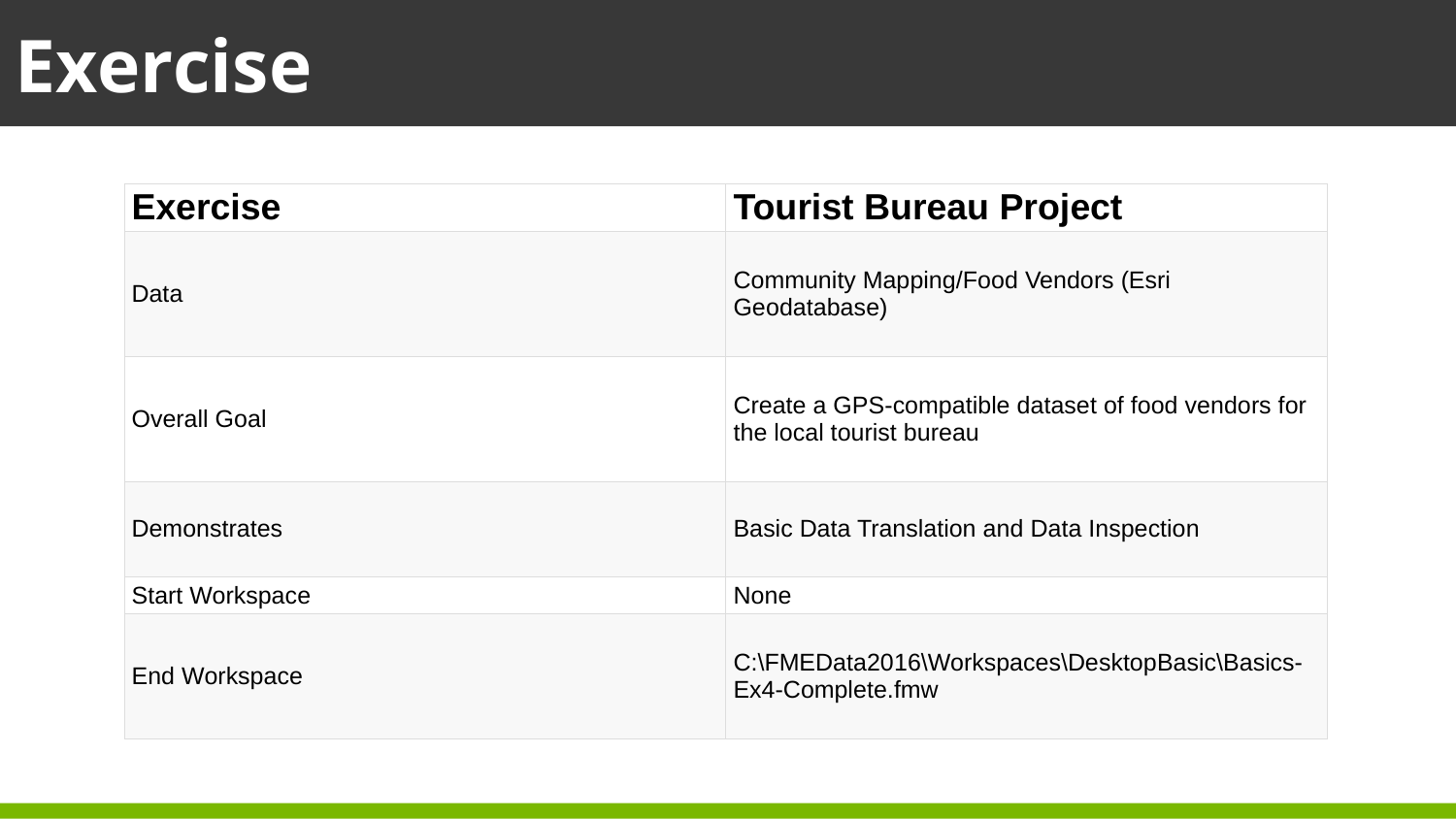

Exercise
| Exercise | Tourist Bureau Project |
| --- | --- |
| Data | Community Mapping/Food Vendors (Esri Geodatabase) |
| Overall Goal | Create a GPS-compatible dataset of food vendors for the local tourist bureau |
| Demonstrates | Basic Data Translation and Data Inspection |
| Start Workspace | None |
| End Workspace | C:\FMEData2016\Workspaces\DesktopBasic\Basics-Ex4-Complete.fmw |